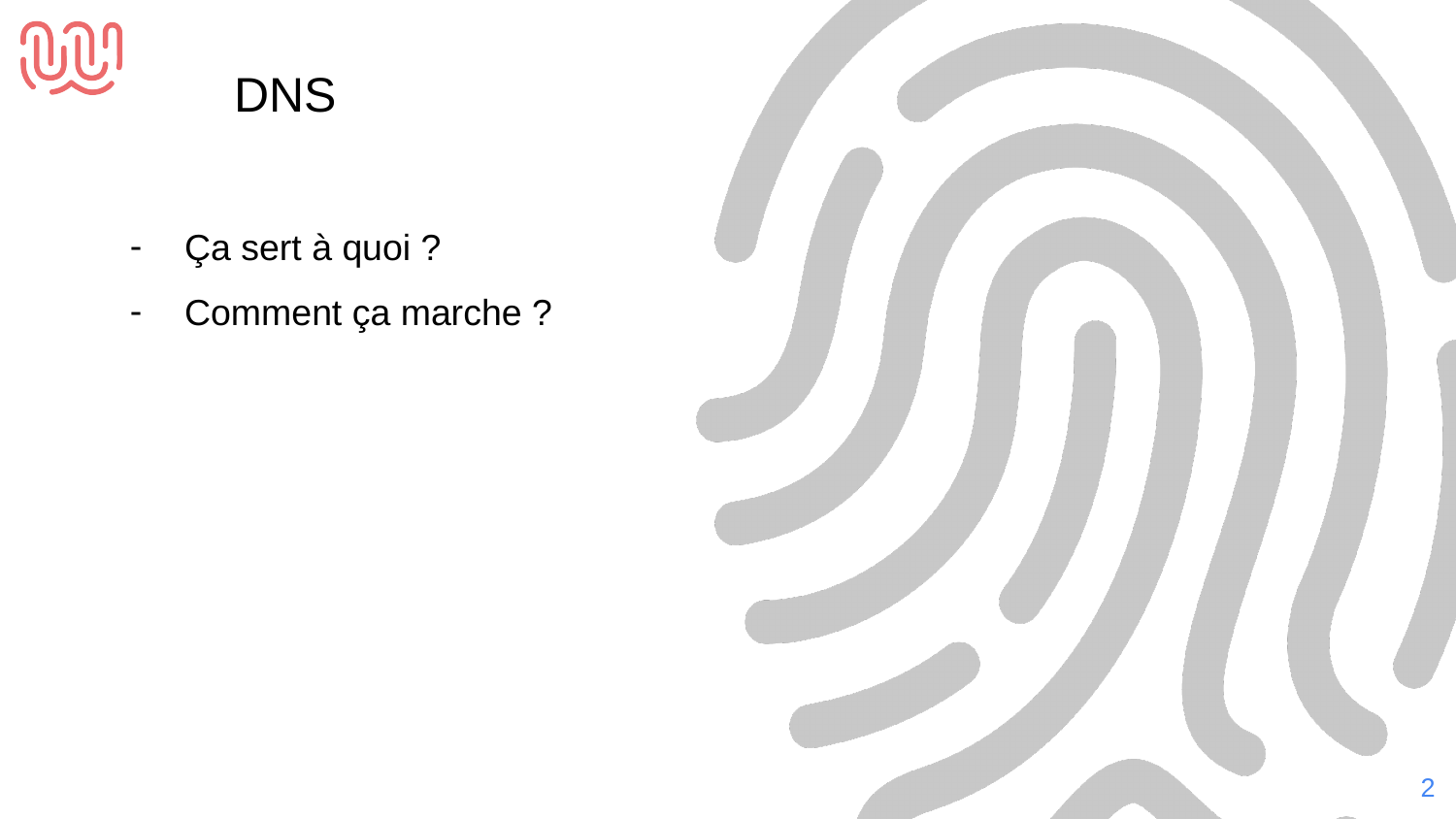

DNS
Ça sert à quoi ?
Comment ça marche ?
2